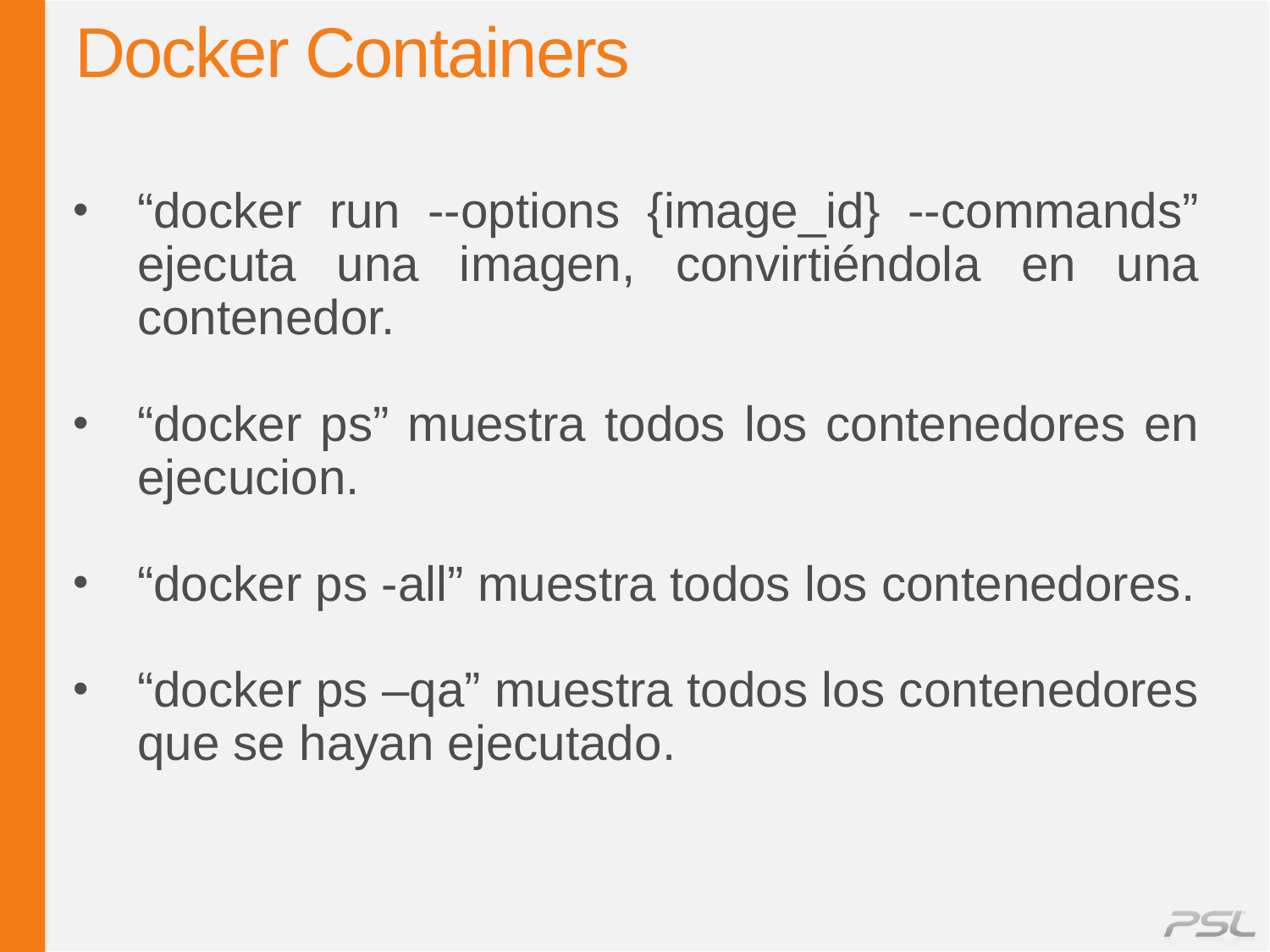

# Docker Containers

“docker run --options {image_id} --commands” ejecuta una imagen, convirtiéndola en una contenedor.

“docker ps” muestra todos los contenedores en ejecucion.

“docker ps -all” muestra todos los contenedores.

“docker ps –qa” muestra todos los contenedores que se hayan ejecutado.